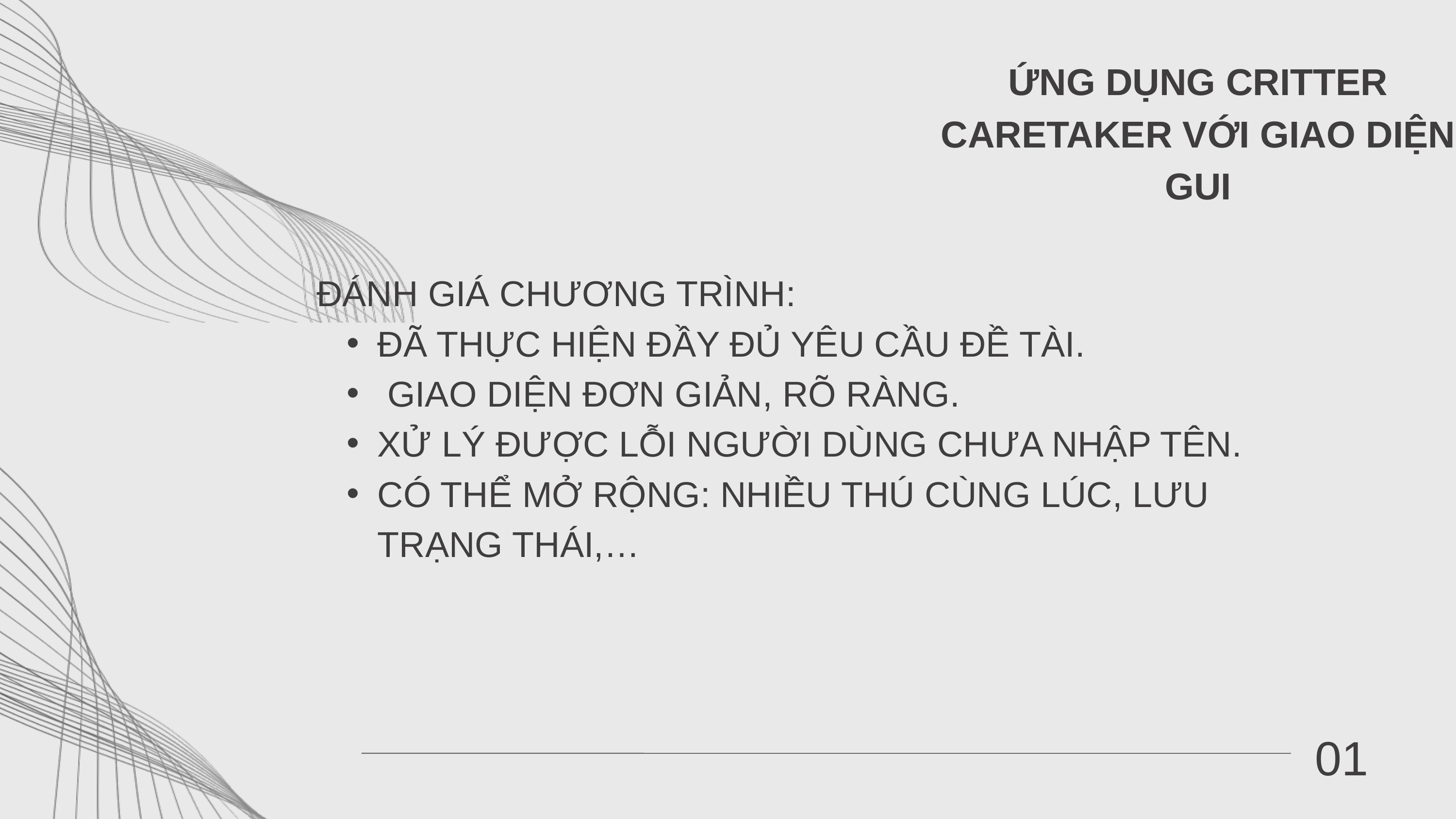

ỨNG DỤNG CRITTER CARETAKER VỚI GIAO DIỆN GUI
ĐÁNH GIÁ CHƯƠNG TRÌNH:
ĐÃ THỰC HIỆN ĐẦY ĐỦ YÊU CẦU ĐỀ TÀI.
 GIAO DIỆN ĐƠN GIẢN, RÕ RÀNG.
XỬ LÝ ĐƯỢC LỖI NGƯỜI DÙNG CHƯA NHẬP TÊN.
CÓ THỂ MỞ RỘNG: NHIỀU THÚ CÙNG LÚC, LƯU TRẠNG THÁI,…

01